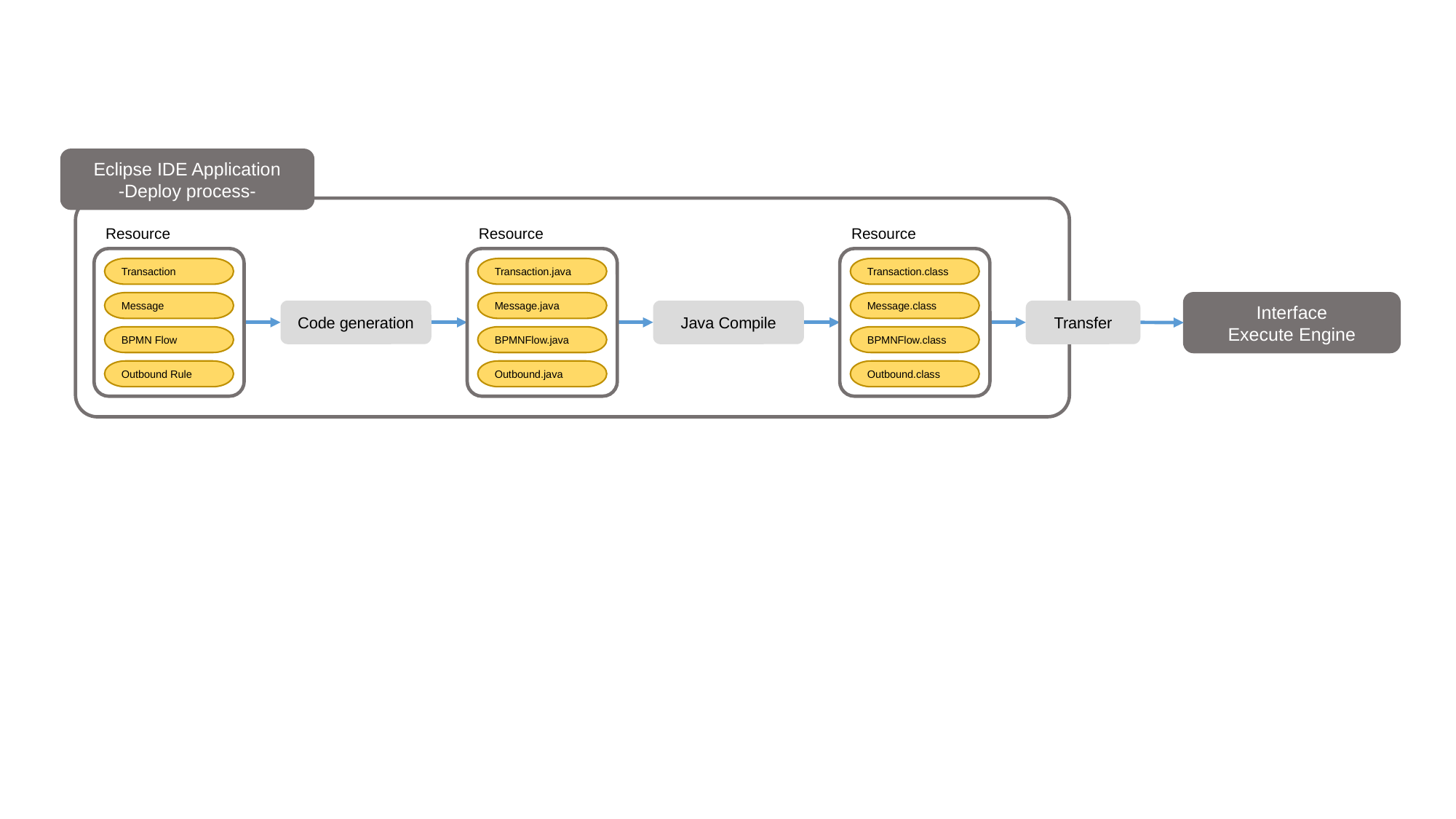

Eclipse IDE Application
-Deploy process-

Resource

Transaction
Message
BPMN Flow
Outbound Rule
Resource

Transaction.java
Message.java
BPMNFlow.java
Outbound.java
Resource

Transaction.class
Message.class
BPMNFlow.class
Outbound.class
Interface
Execute Engine
Code generation
Java Compile
Transfer